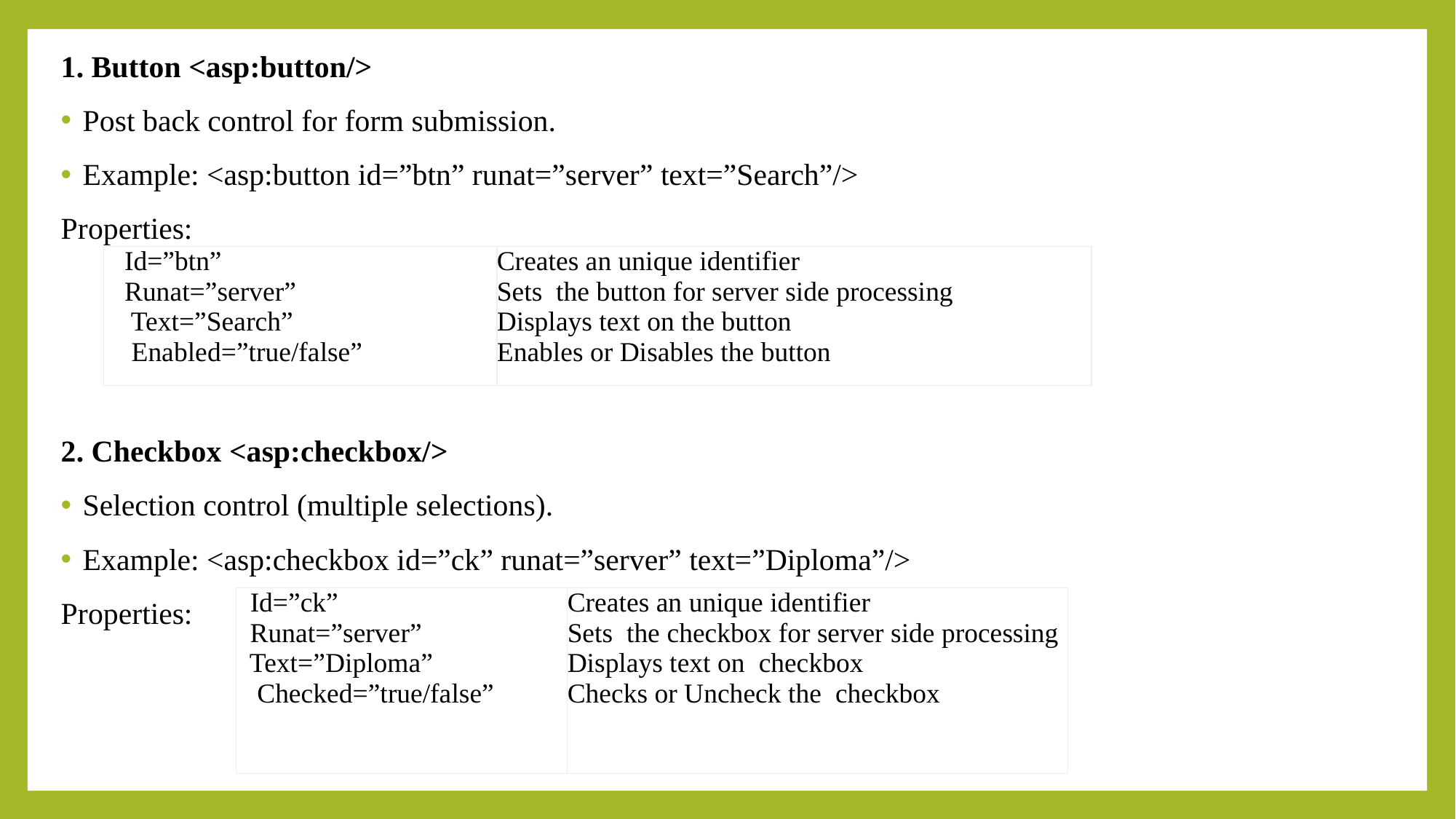

1. Button <asp:button/>
Post back control for form submission.
Example: <asp:button id=”btn” runat=”server” text=”Search”/>
Properties:

2. Checkbox <asp:checkbox/>
Selection control (multiple selections).
Example: <asp:checkbox id=”ck” runat=”server” text=”Diploma”/>
Properties:

| Id=”btn” Runat=”server” Text=”Search” Enabled=”true/false” | Creates an unique identifier Sets  the button for server side processing Displays text on the button Enables or Disables the button |
| --- | --- |
| Id=”ck” Runat=”server” Text=”Diploma” Checked=”true/false” | Creates an unique identifier Sets  the checkbox for server side processing Displays text on  checkbox Checks or Uncheck the  checkbox |
| --- | --- |